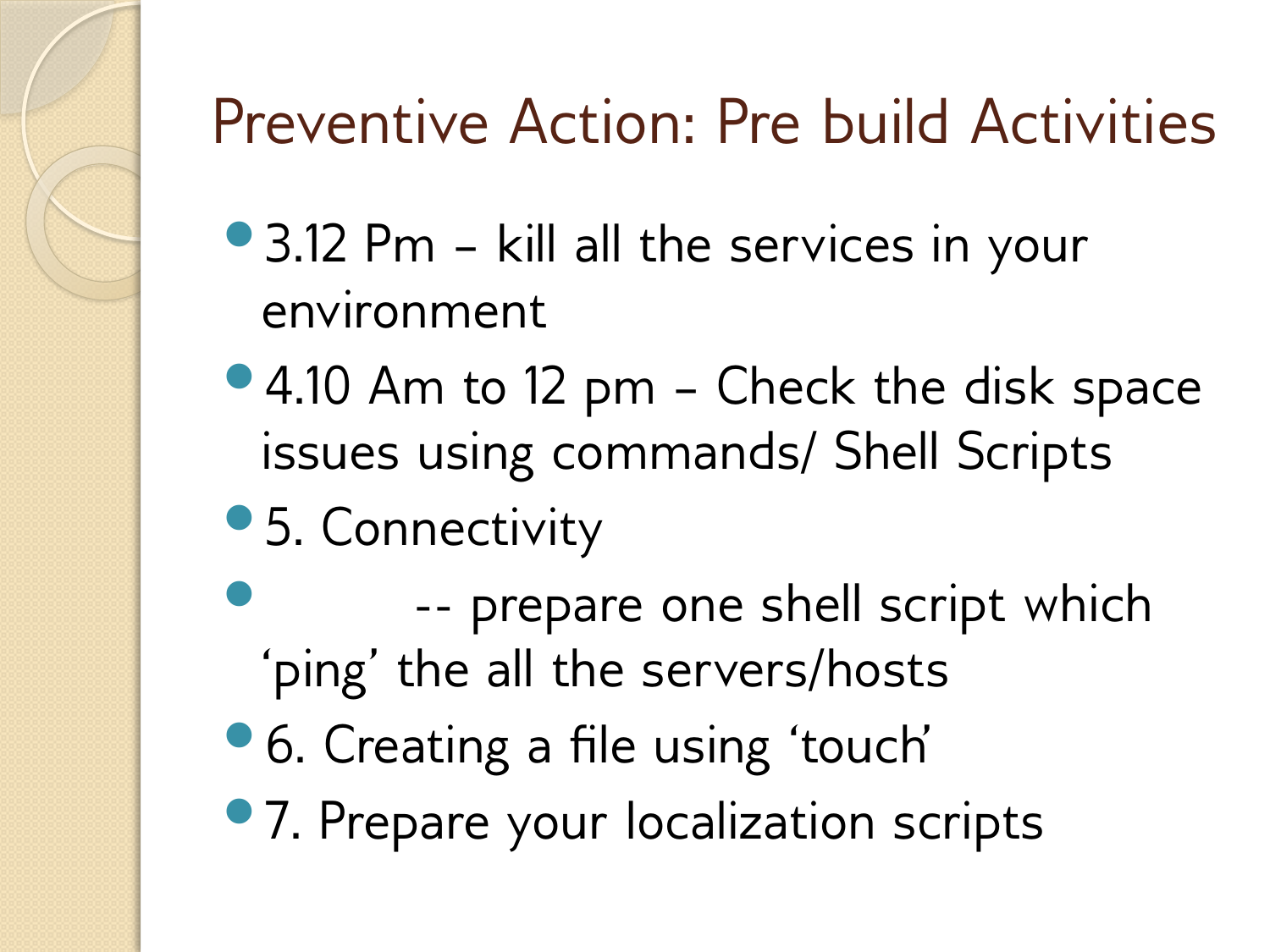

# Preventive Action: Pre build Activities
3.12 Pm – kill all the services in your environment
4.10 Am to 12 pm – Check the disk space issues using commands/ Shell Scripts
5. Connectivity
         -- prepare one shell script which ‘ping’ the all the servers/hosts
6. Creating a file using ‘touch’
7. Prepare your localization scripts